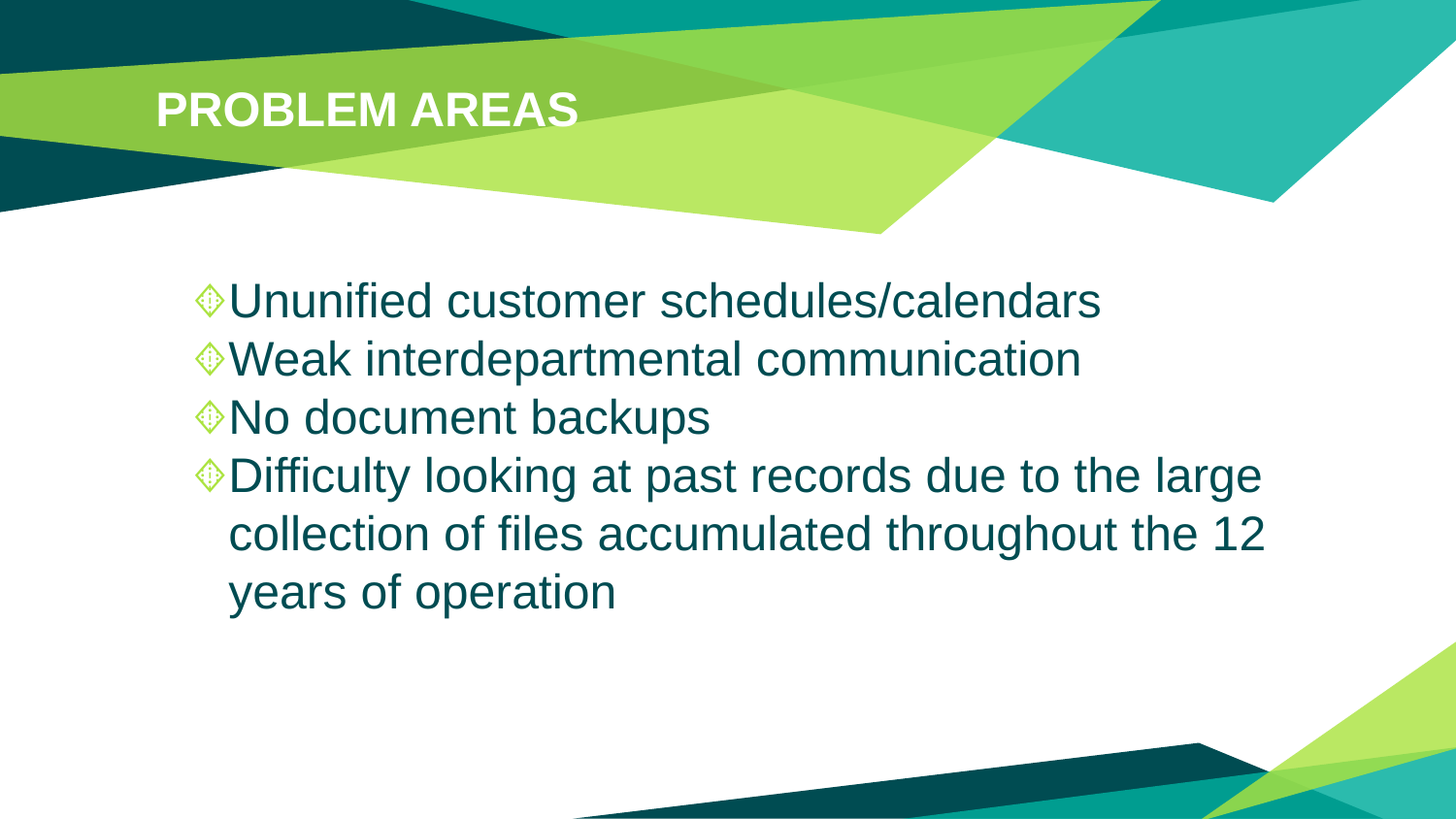

# PROBLEM AREAS
Ununified customer schedules/calendars
Weak interdepartmental communication
No document backups
Difficulty looking at past records due to the large collection of files accumulated throughout the 12 years of operation